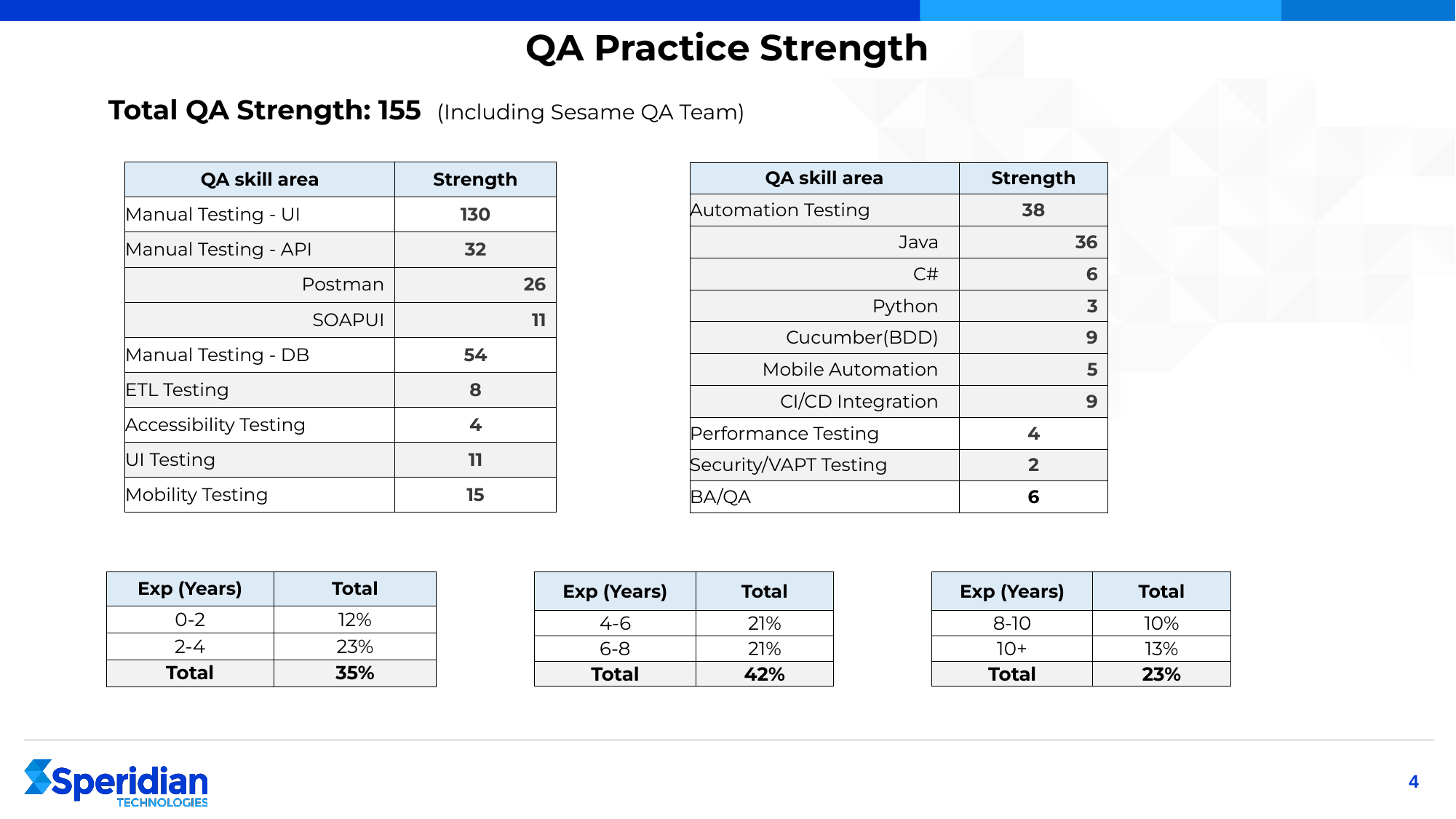

# QA Practice Strength
Total QA Strength: 155  (Including Sesame QA Team)

| QA skill area | Strength |
| --- | --- |
| Manual Testing - UI | 130 |
| Manual Testing - API | 32 |
| Postman | 26 |
| SOAPUI | 11 |
| Manual Testing - DB | 54 |
| ETL Testing | 8 |
| Accessibility Testing | 4 |
| UI Testing | 11 |
| Mobility Testing | 15 |
| QA skill area | Strength |
| --- | --- |
| Automation Testing | 38 |
| Java | 36 |
| C# | 6 |
| Python | 3 |
| Cucumber(BDD) | 9 |
| Mobile Automation | 5 |
| CI/CD Integration | 9 |
| Performance Testing | 4 |
| Security/VAPT Testing | 2 |
| BA/QA | 6 |
| Exp (Years) | Total |
| --- | --- |
| 4-6 | 21% |
| 6-8 | 21% |
| Total | 42% |
| Exp (Years) | Total |
| --- | --- |
| 8-10 | 10% |
| 10+ | 13% |
| Total | 23% |
| Exp (Years) | Total |
| --- | --- |
| 0-2 | 12% |
| 2-4 | 23% |
| Total | 35% |
4